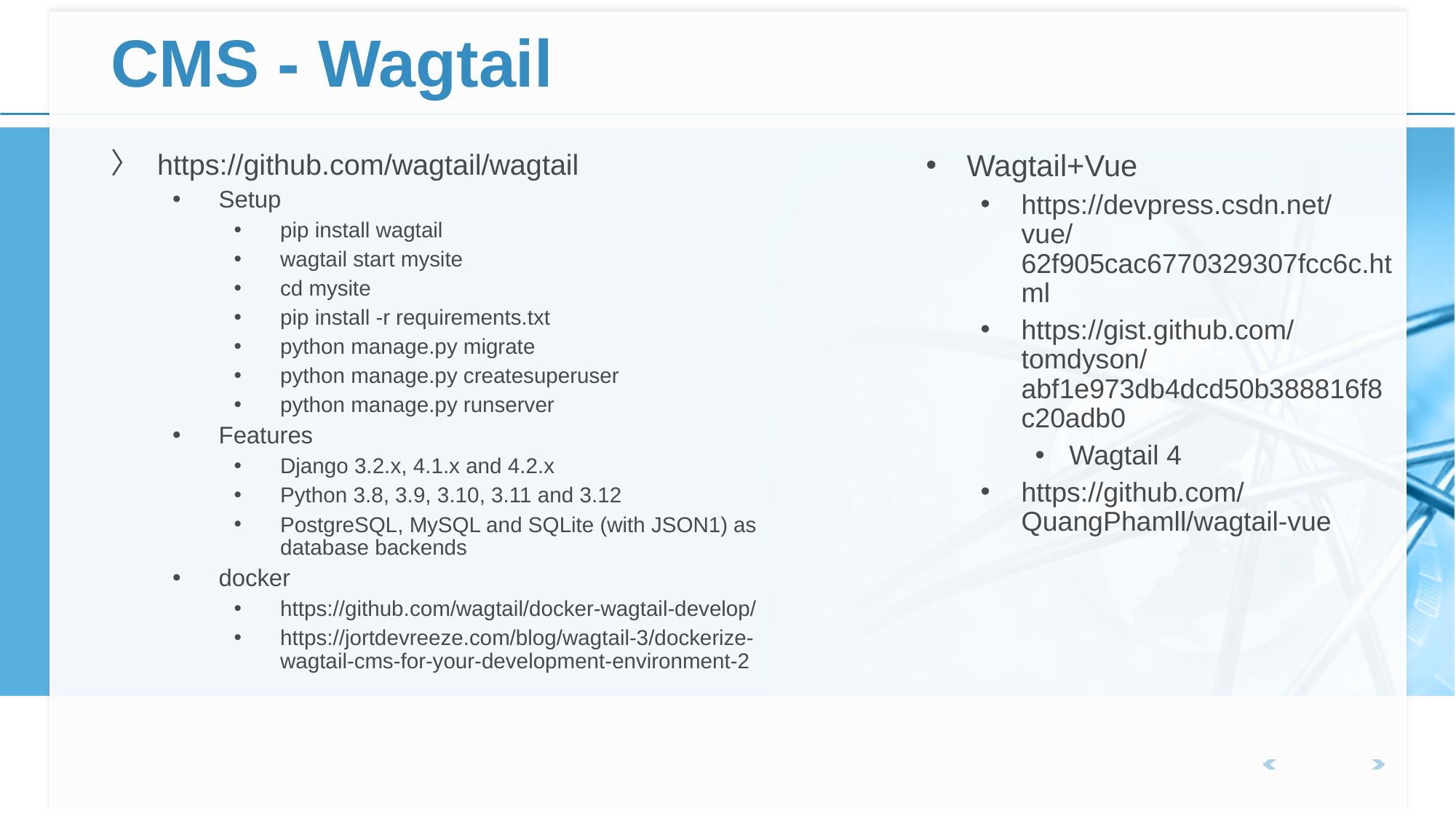

# CMS - Wagtail
https://github.com/wagtail/wagtail
Setup
pip install wagtail
wagtail start mysite
cd mysite
pip install -r requirements.txt
python manage.py migrate
python manage.py createsuperuser
python manage.py runserver
Features
Django 3.2.x, 4.1.x and 4.2.x
Python 3.8, 3.9, 3.10, 3.11 and 3.12
PostgreSQL, MySQL and SQLite (with JSON1) as database backends
docker
https://github.com/wagtail/docker-wagtail-develop/
https://jortdevreeze.com/blog/wagtail-3/dockerize-wagtail-cms-for-your-development-environment-2
Wagtail+Vue
https://devpress.csdn.net/vue/62f905cac6770329307fcc6c.html
https://gist.github.com/tomdyson/abf1e973db4dcd50b388816f8c20adb0
Wagtail 4
https://github.com/QuangPhamll/wagtail-vue